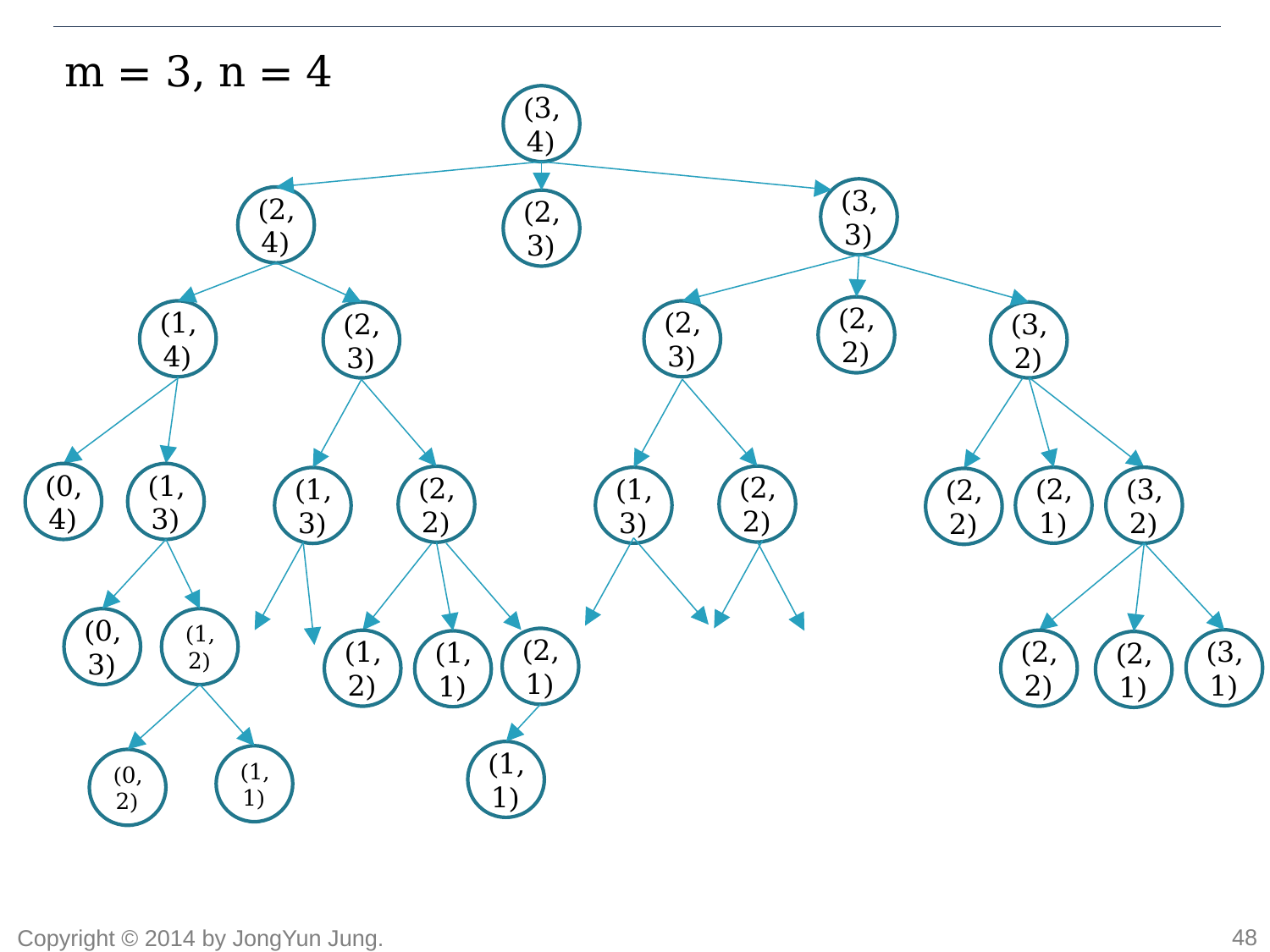

48
Copyright © 2014 by JongYun Jung. All Rights Reserved.
m = 3, n = 4
(3,4)
(3,3)
(2,4)
(2,3)
(2,2)
(1,4)
(2,3)
(2,3)
(3,2)
(0,4)
(1,3)
(2,2)
(2,2)
(1,3)
(2,1)
(3,2)
(1,3)
(2,2)
(0,3)
(1, 2)
(2,1)
(3,1)
(1,2)
(2,2)
(1,1)
(2,1)
(1,1)
(1, 1)
(0, 2)